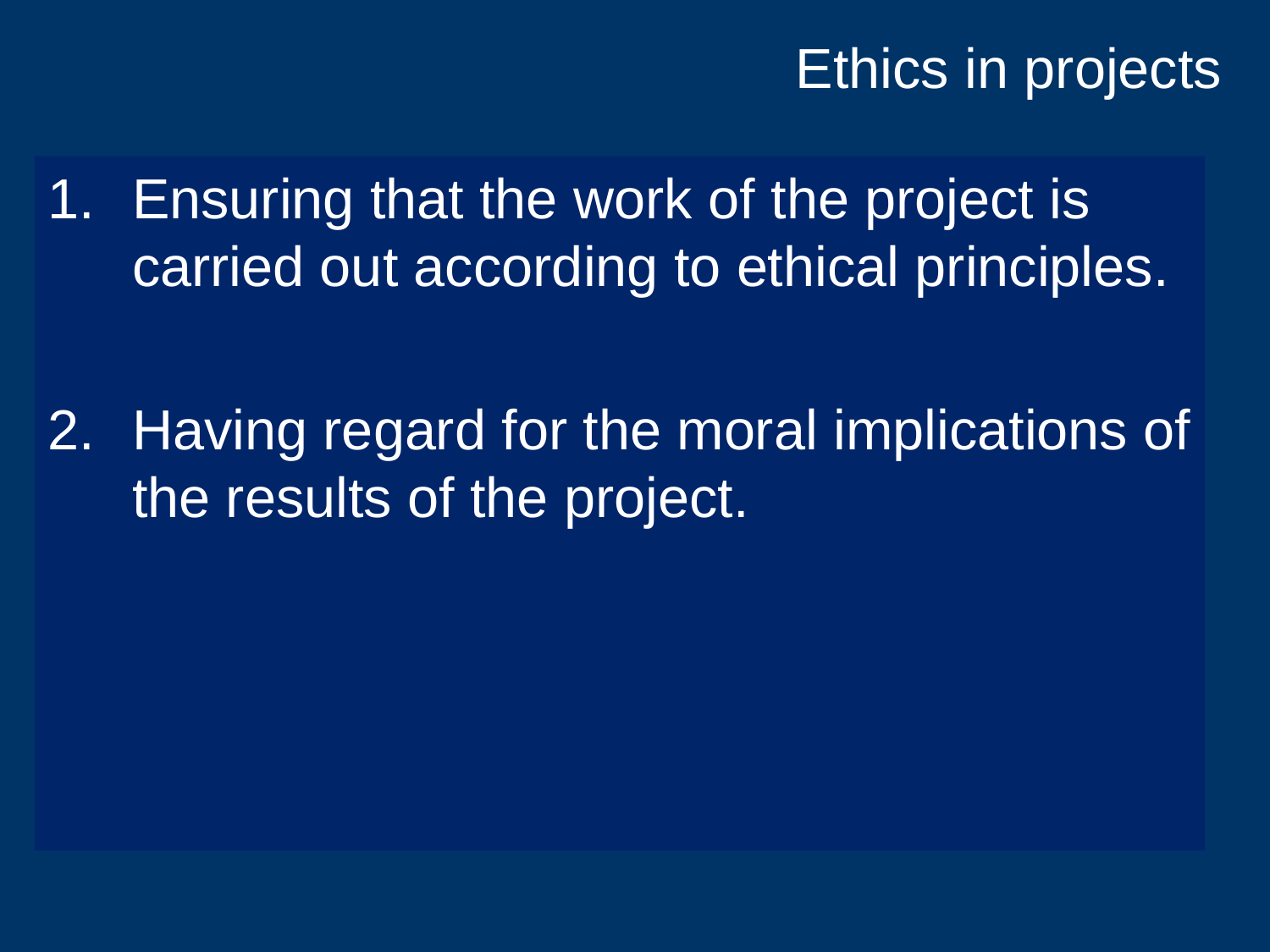

# Ethics in projects
1.	Ensuring that the work of the project is carried out according to ethical principles.
2.	Having regard for the moral implications of the results of the project.